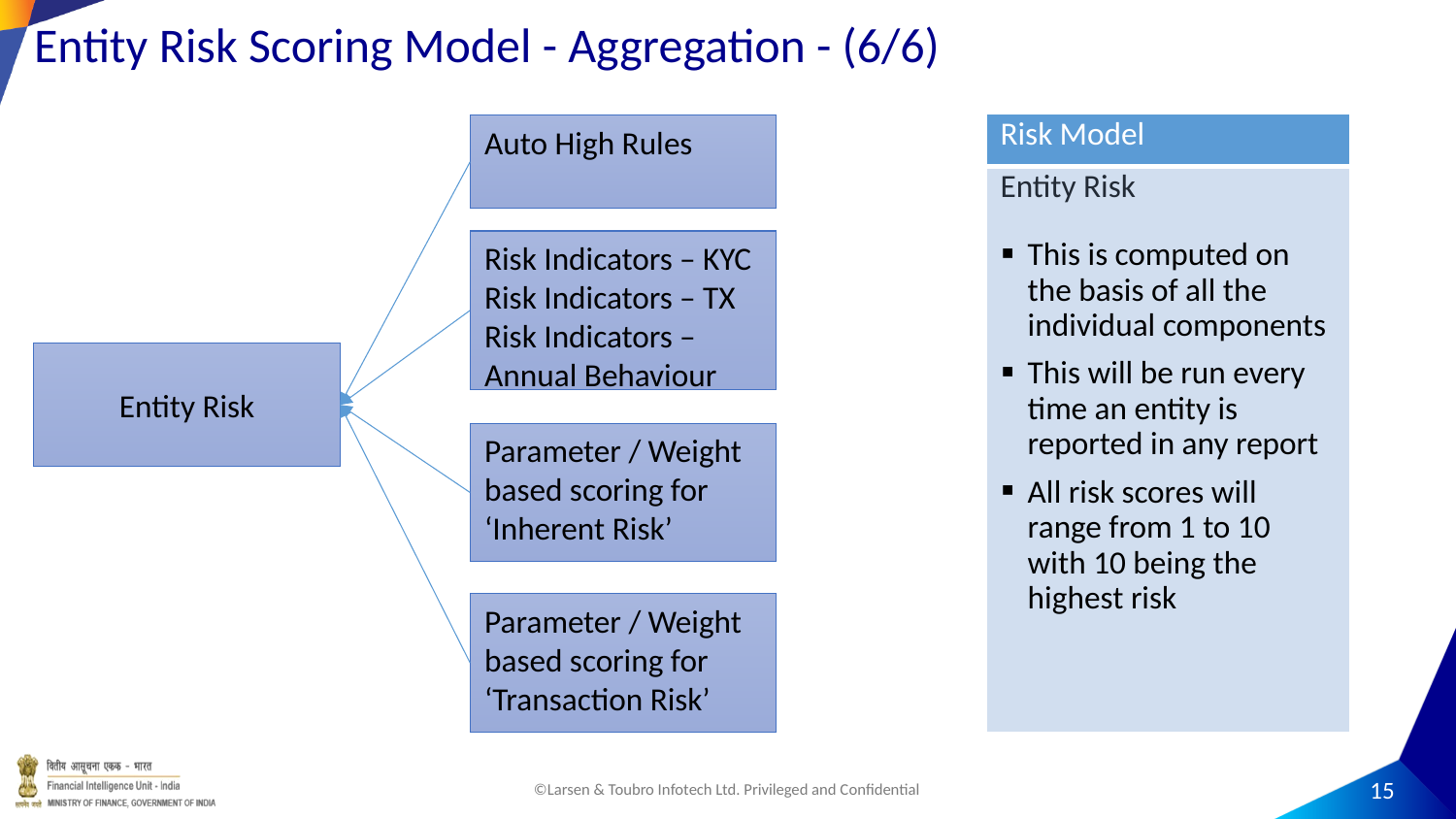

Entity Risk Scoring Model - Aggregation - (6/6)
| Risk Model |
| --- |
| Entity Risk This is computed on the basis of all the individual components This will be run every time an entity is reported in any report All risk scores will range from 1 to 10 with 10 being the highest risk |
Auto High Rules
Risk Indicators – KYC
Risk Indicators – TX
Risk Indicators – Annual Behaviour
Entity Risk
Parameter / Weight based scoring for
‘Inherent Risk’
Parameter / Weight based scoring for
‘Transaction Risk’